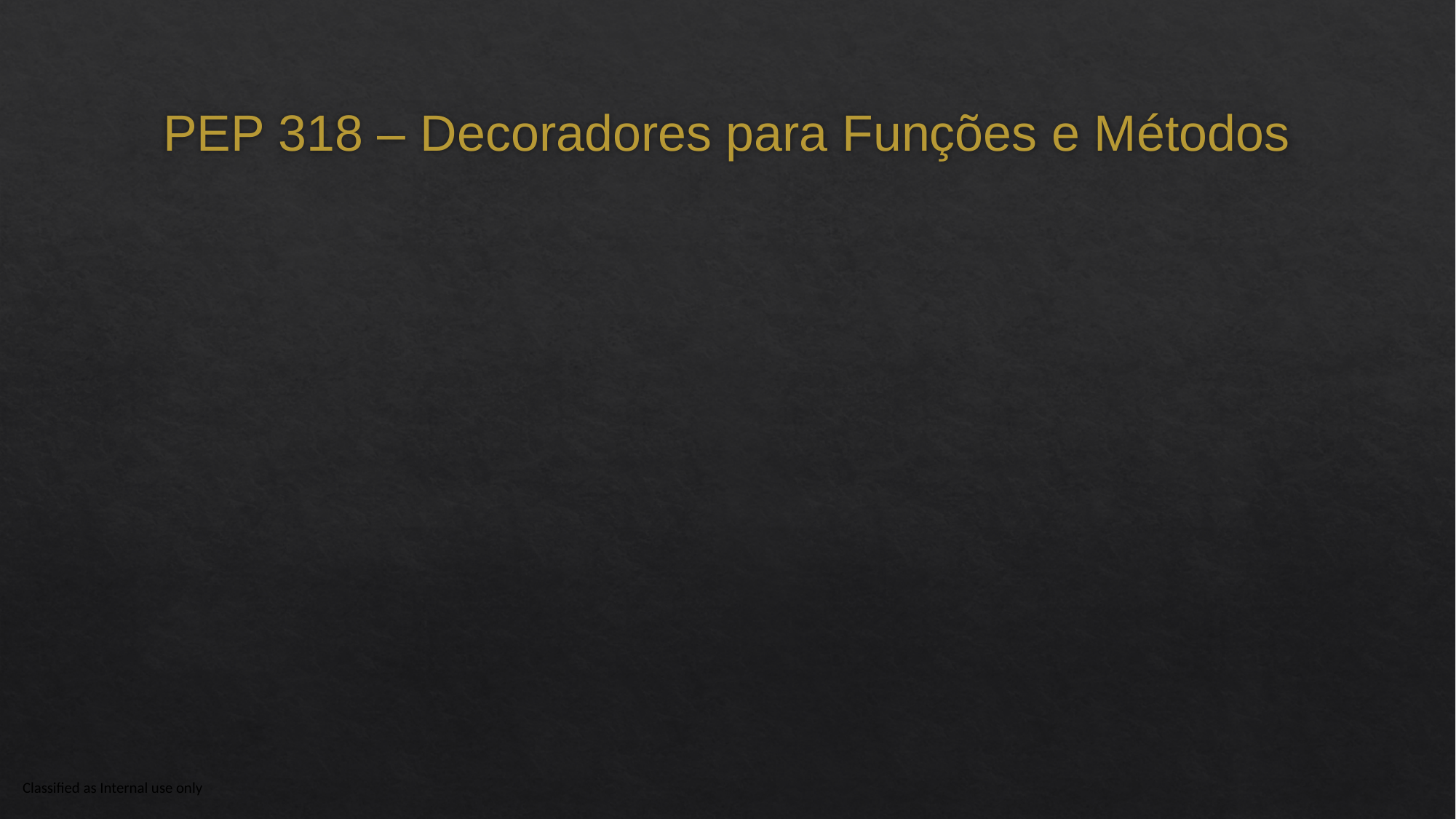

# PEP 318 – Decoradores para Funções e Métodos